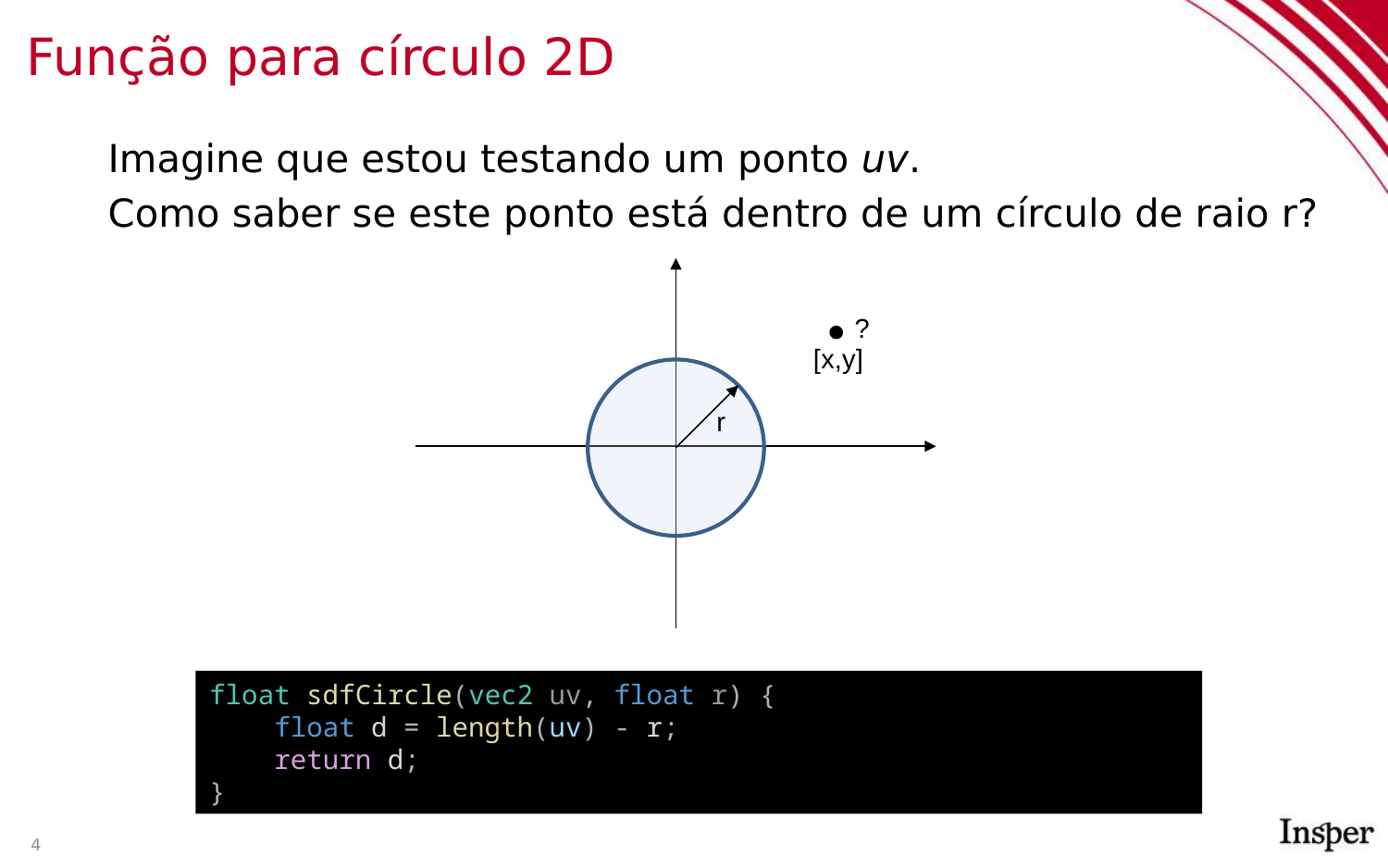

# Função para círculo 2D
Imagine que estou testando um ponto uv.
Como saber se este ponto está dentro de um círculo de raio r?
?

[x,y]

r
float sdfCircle(vec2 uv, float r) {
    float d = length(uv) - r;
    return d;
}
4